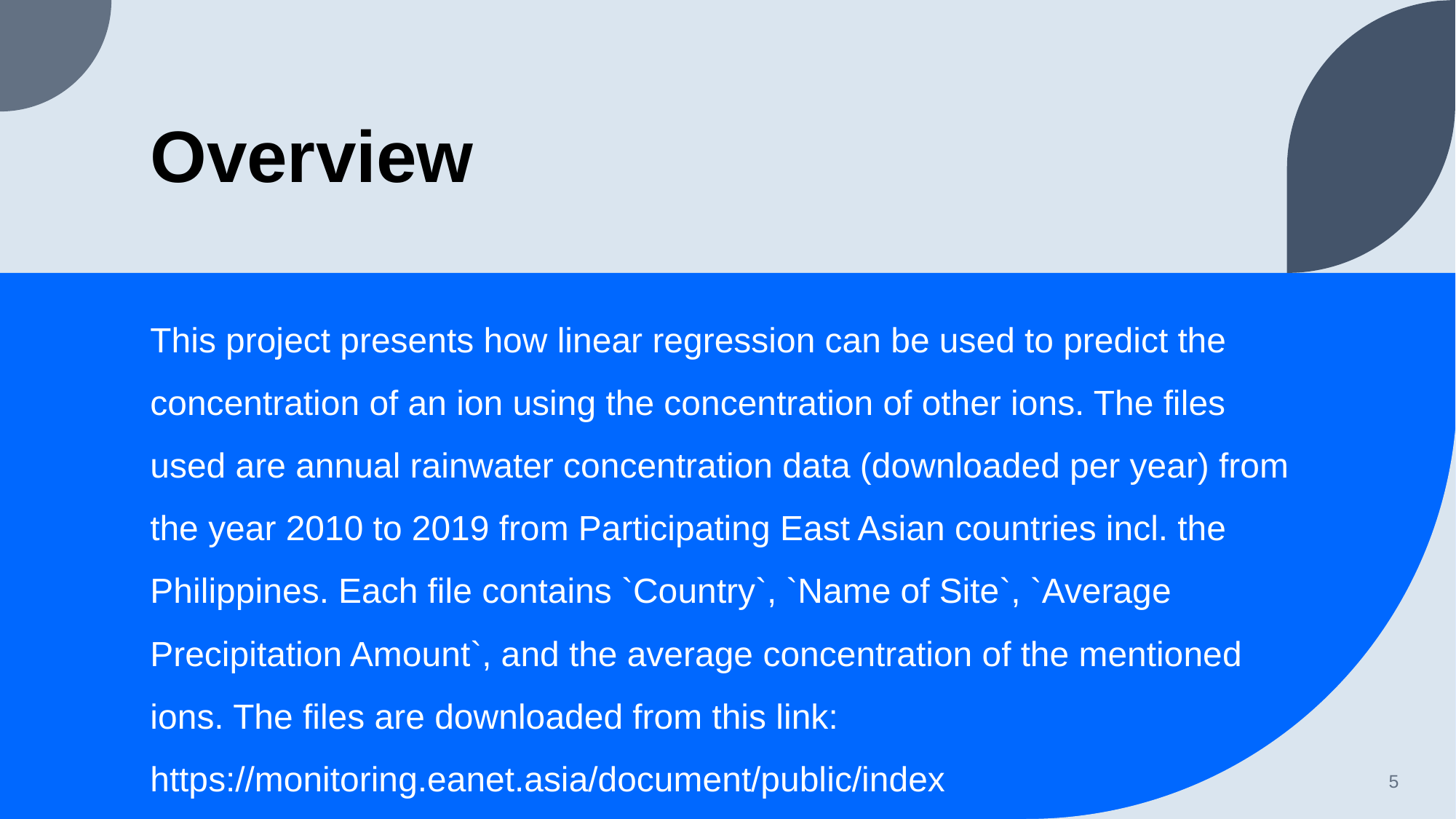

# Overview
This project presents how linear regression can be used to predict the concentration of an ion using the concentration of other ions. The files used are annual rainwater concentration data (downloaded per year) from the year 2010 to 2019 from Participating East Asian countries incl. the Philippines. Each file contains `Country`, `Name of Site`, `Average Precipitation Amount`, and the average concentration of the mentioned ions. The files are downloaded from this link: https://monitoring.eanet.asia/document/public/index
5